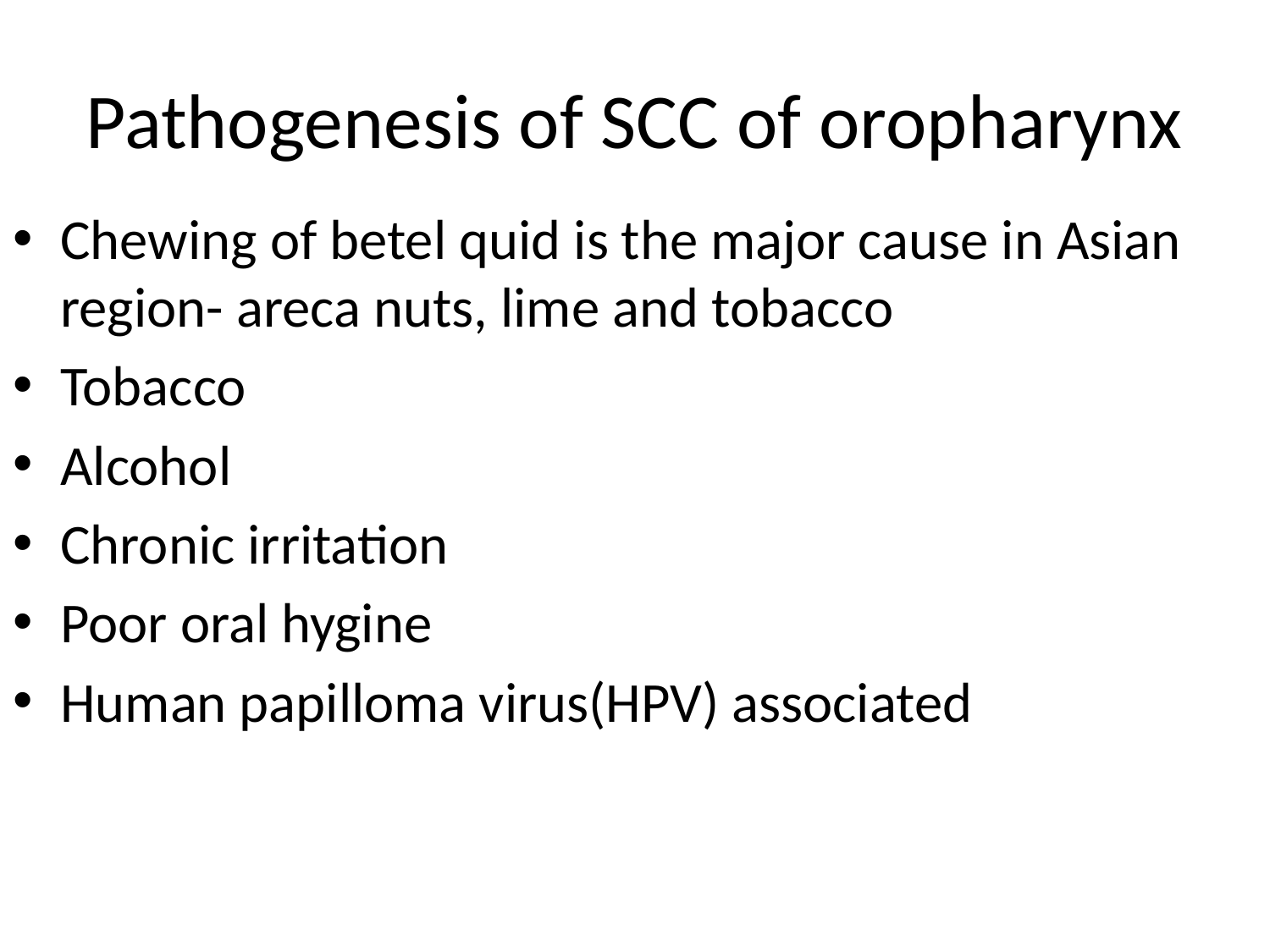

# Pathogenesis of SCC of oropharynx
Chewing of betel quid is the major cause in Asian region- areca nuts, lime and tobacco
Tobacco
Alcohol
Chronic irritation
Poor oral hygine
Human papilloma virus(HPV) associated